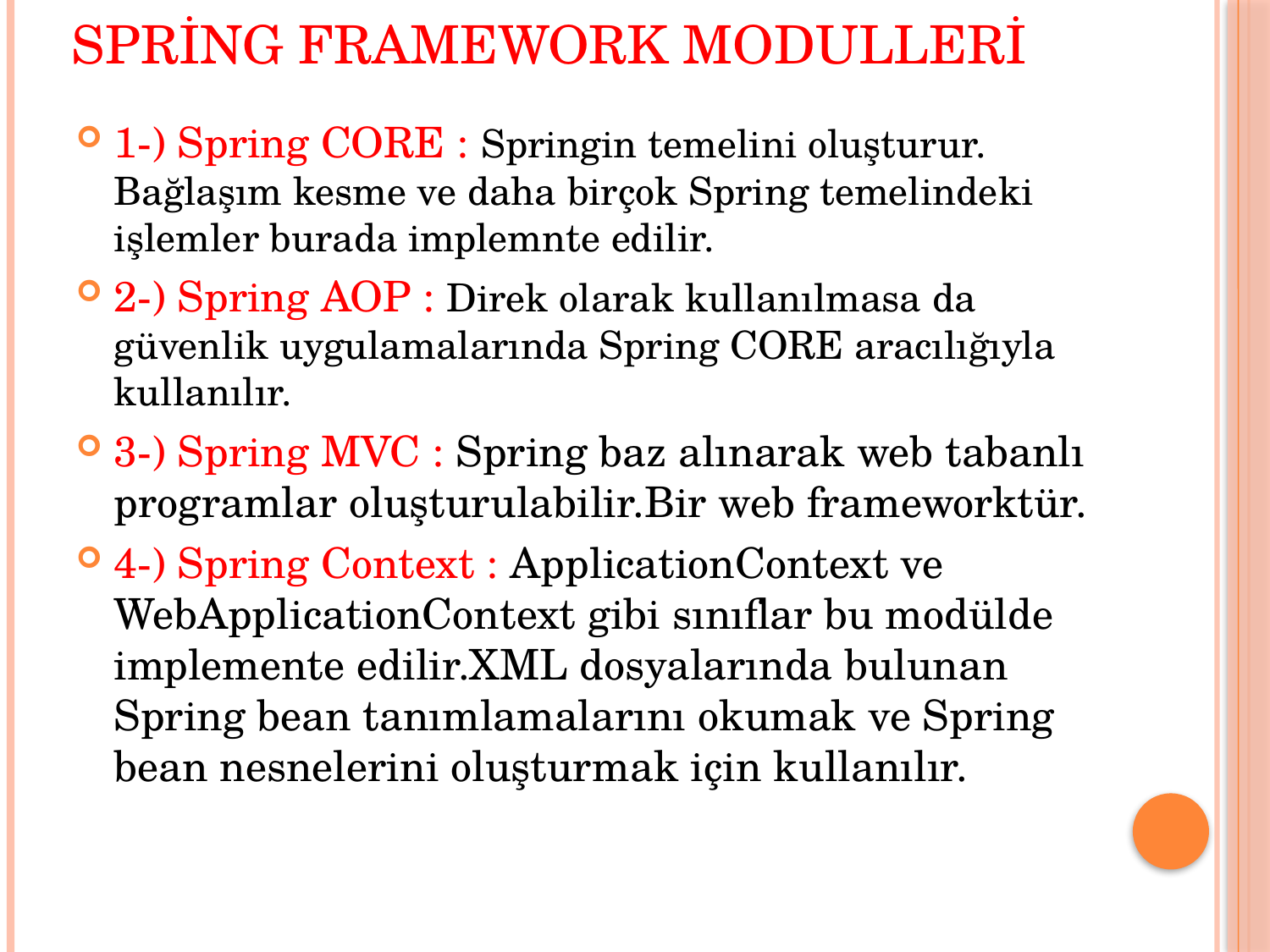

# spring framework modulleri
1-) Spring CORE : Springin temelini oluşturur. Bağlaşım kesme ve daha birçok Spring temelindeki işlemler burada implemnte edilir.
2-) Spring AOP : Direk olarak kullanılmasa da güvenlik uygulamalarında Spring CORE aracılığıyla kullanılır.
3-) Spring MVC : Spring baz alınarak web tabanlı programlar oluşturulabilir.Bir web frameworktür.
4-) Spring Context : ApplicationContext ve WebApplicationContext gibi sınıflar bu modülde implemente edilir.XML dosyalarında bulunan Spring bean tanımlamalarını okumak ve Spring bean nesnelerini oluşturmak için kullanılır.